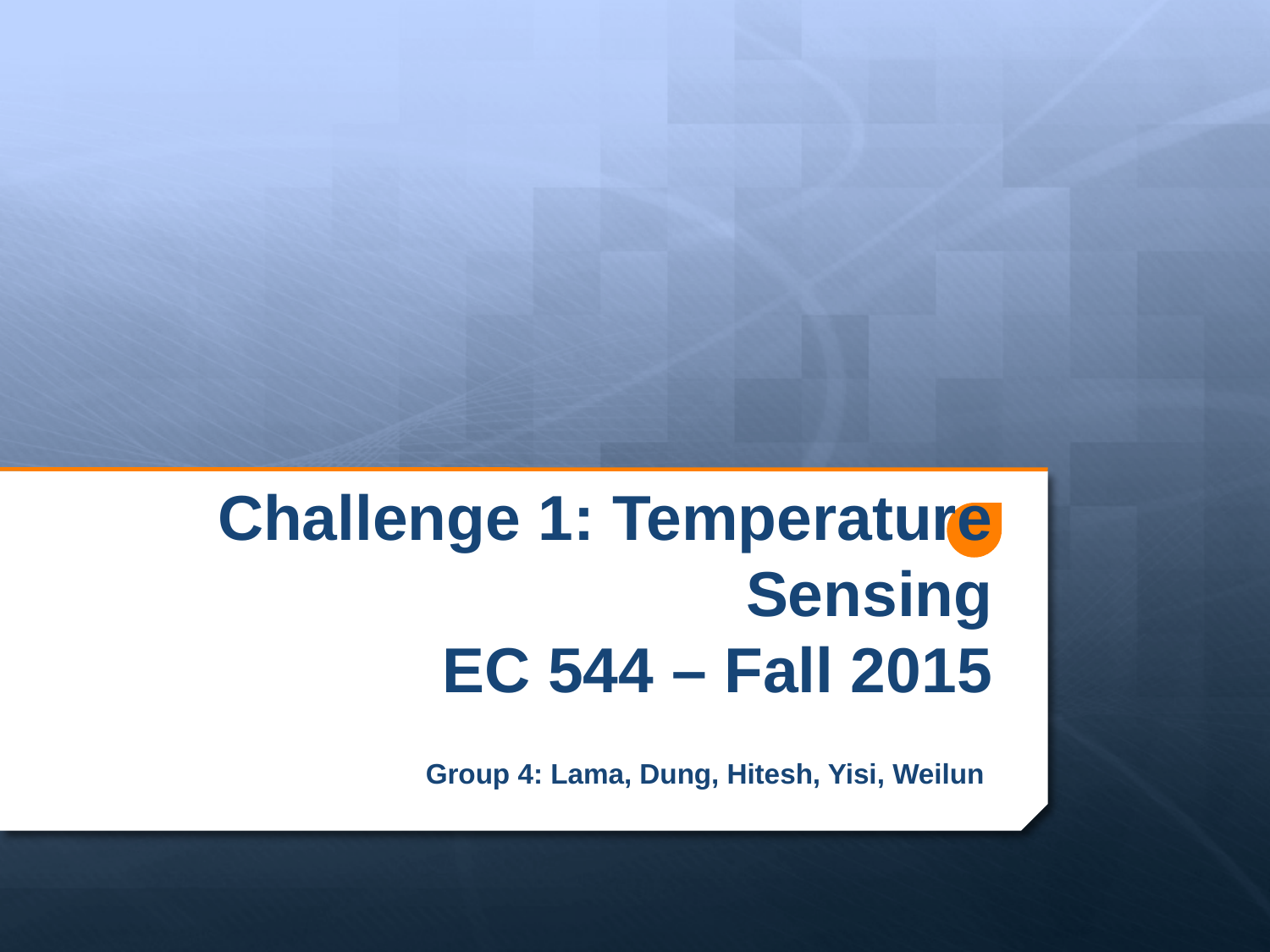

# Challenge 1: Temperature Sensing EC 544 – Fall 2015
Group 4: Lama, Dung, Hitesh, Yisi, Weilun